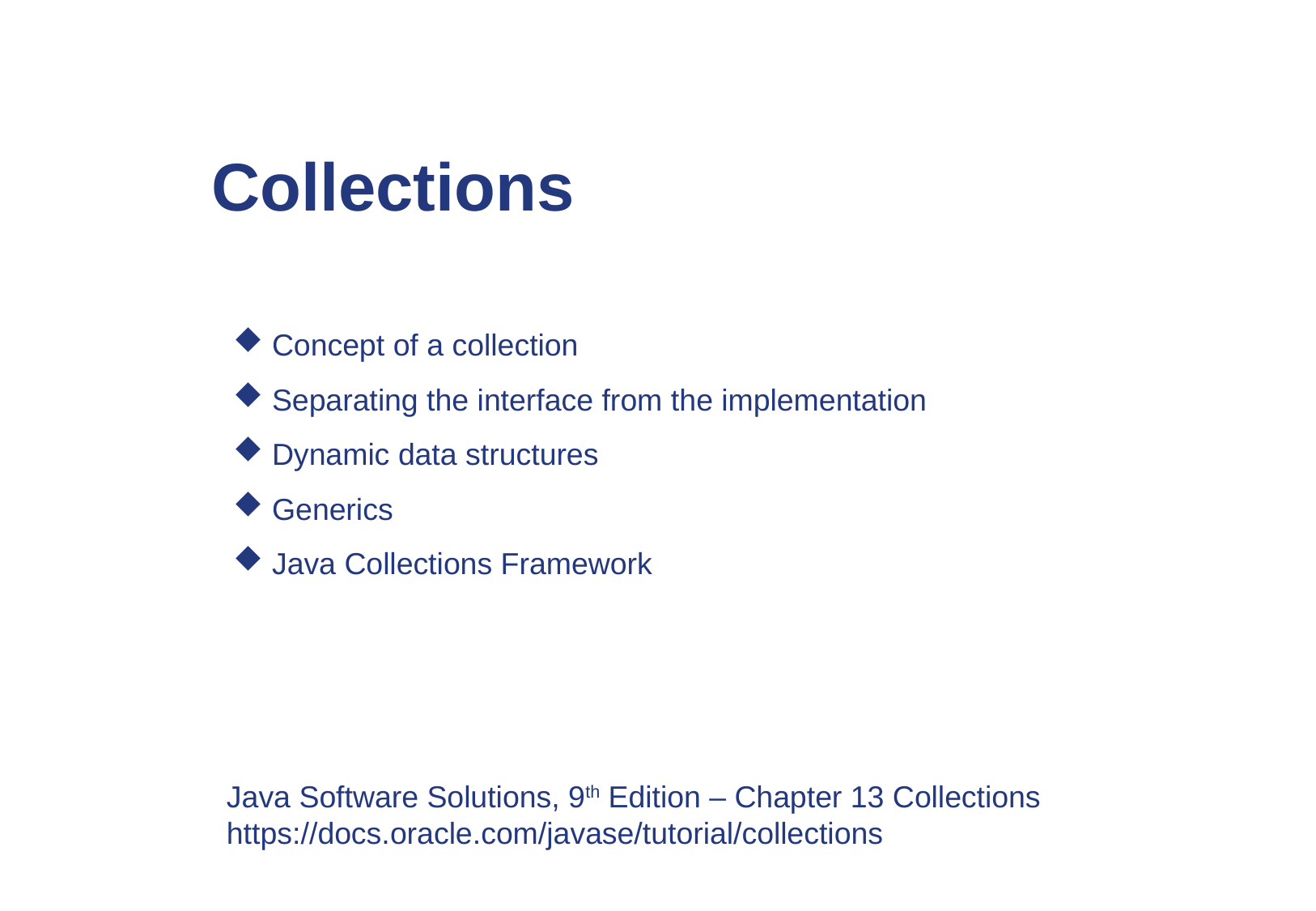

# Collections
 Concept of a collection
 Separating the interface from the implementation
 Dynamic data structures
 Generics
 Java Collections Framework
Java Software Solutions, 9th Edition – Chapter 13 Collections
https://docs.oracle.com/javase/tutorial/collections